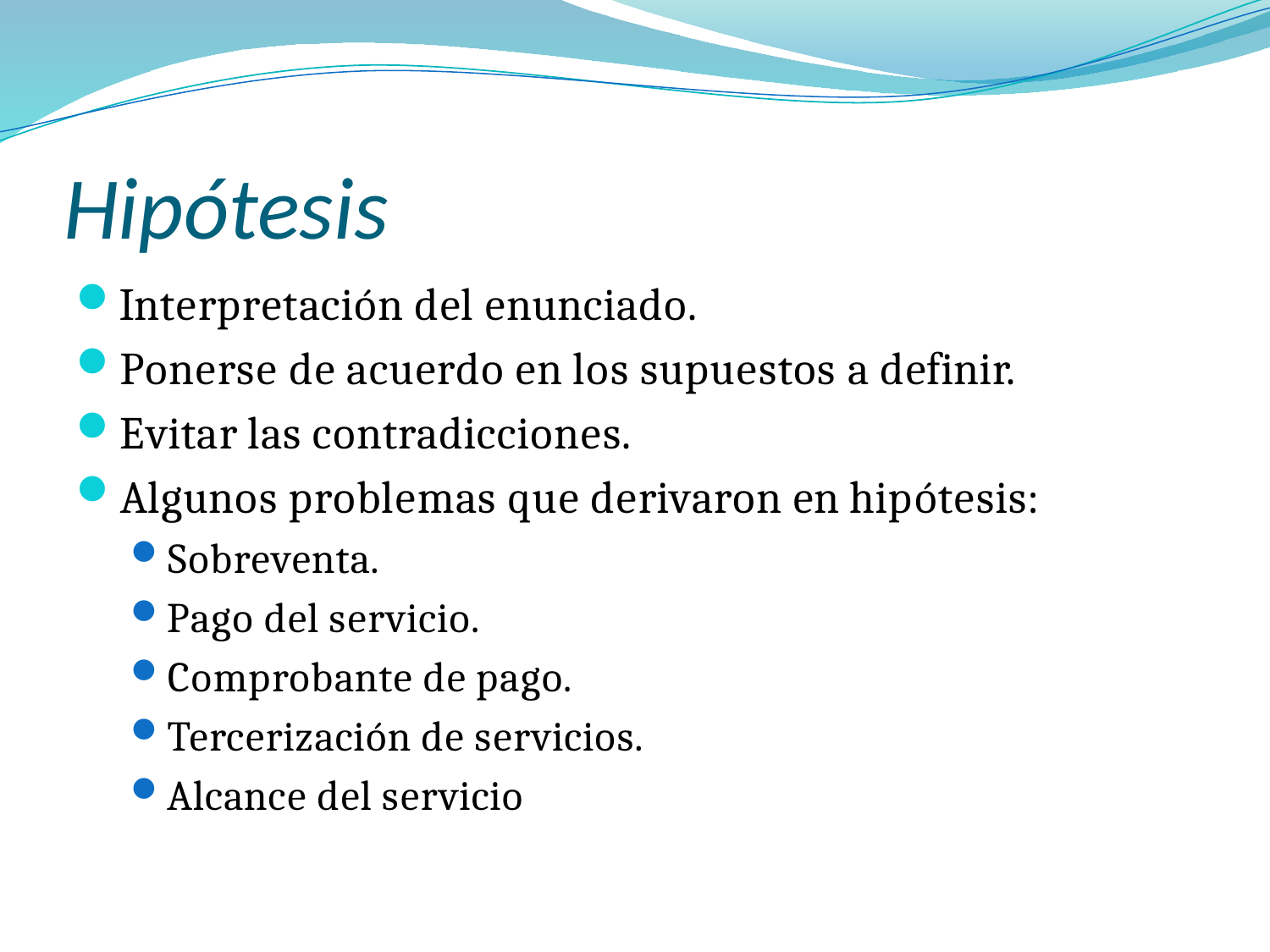

# Hipótesis
Interpretación del enunciado.
Ponerse de acuerdo en los supuestos a definir.
Evitar las contradicciones.
Algunos problemas que derivaron en hipótesis:
Sobreventa.
Pago del servicio.
Comprobante de pago.
Tercerización de servicios.
Alcance del servicio